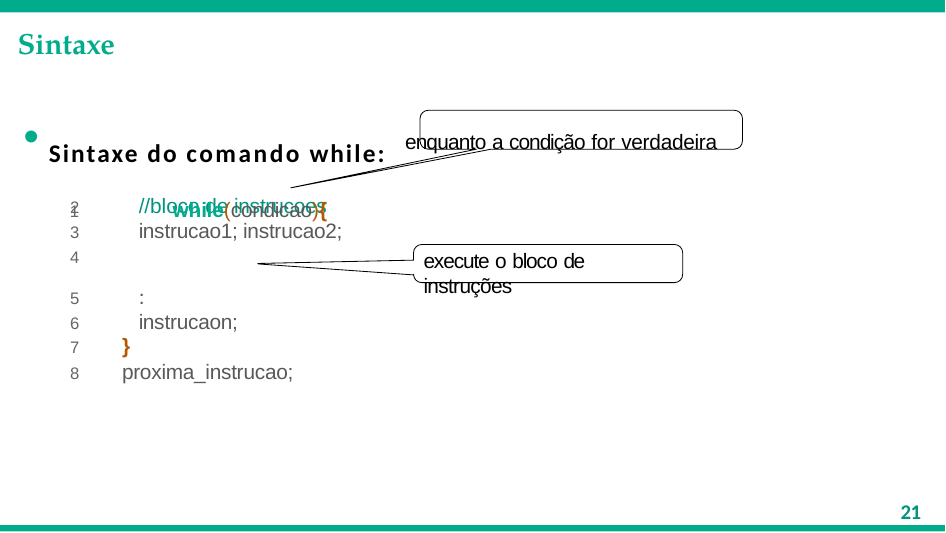

# Sintaxe
Sintaxe do comando while: enquanto a condição for verdadeira

1	while(condicao){

2
3
4
//bloco de instrucoes instrucao1; instrucao2;

execute o bloco de instruções
.
5
6
7	}
.
instrucaon;
8	proxima_instrucao;
21